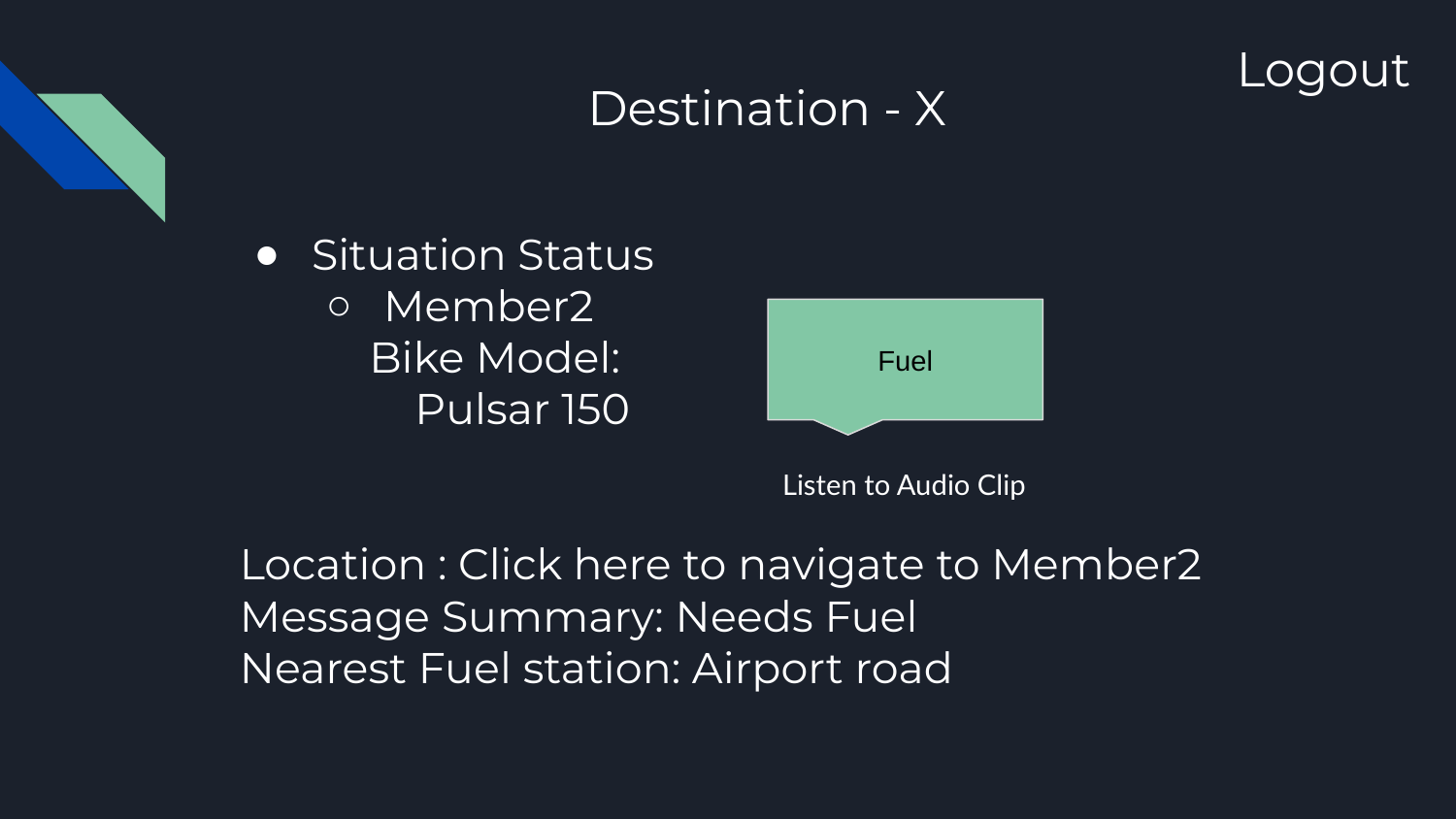

Logout
# Destination - X

Situation Status
Member2
	Bike Model:
	    Pulsar 150

Location : Click here to navigate to Member2
Message Summary: Needs Fuel
Nearest Fuel station: Airport road
Fuel
Listen to Audio Clip